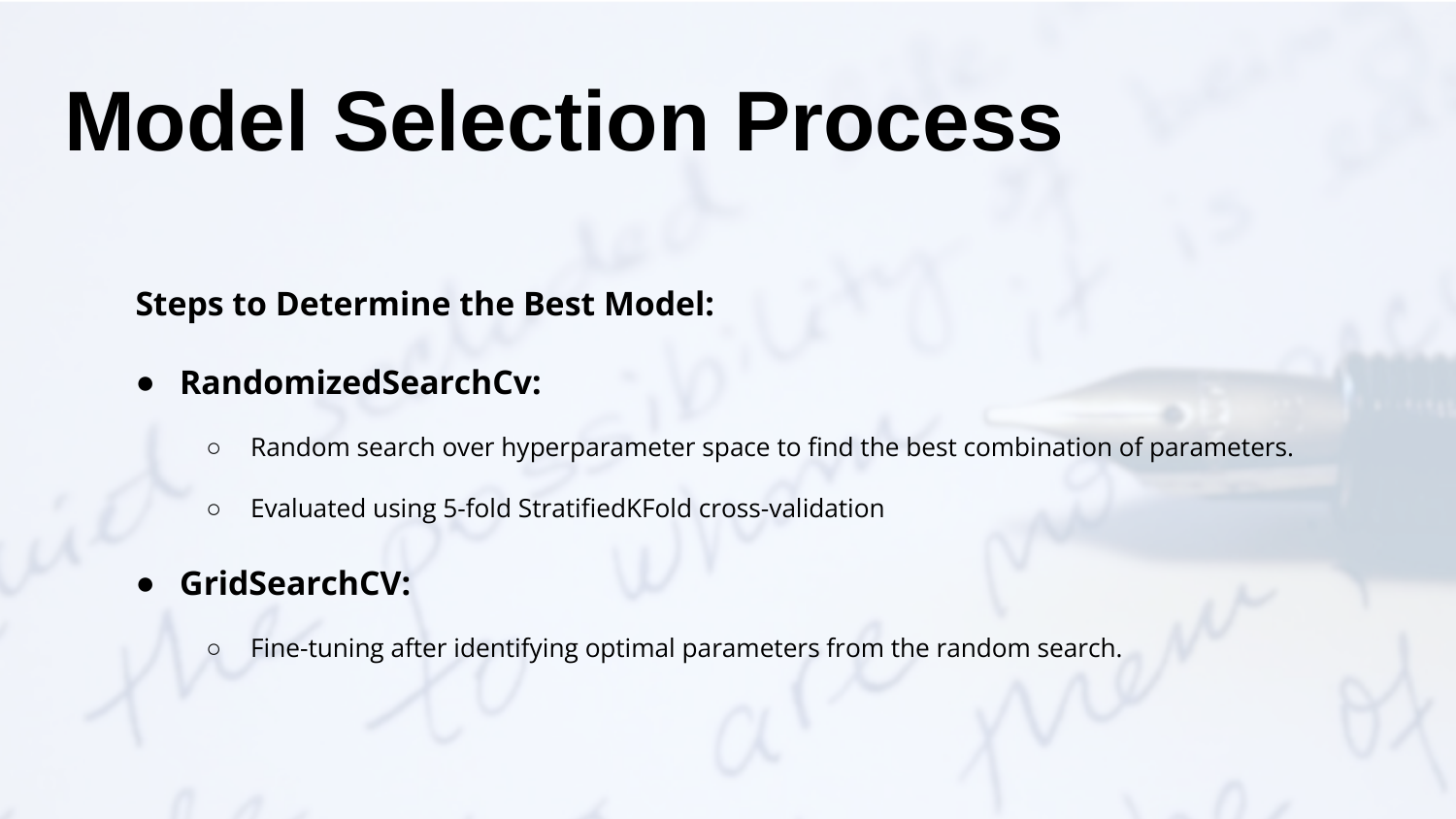

# Model Selection Process
Steps to Determine the Best Model:
RandomizedSearchCv:
Random search over hyperparameter space to find the best combination of parameters.
Evaluated using 5-fold StratifiedKFold cross-validation
GridSearchCV:
Fine-tuning after identifying optimal parameters from the random search.